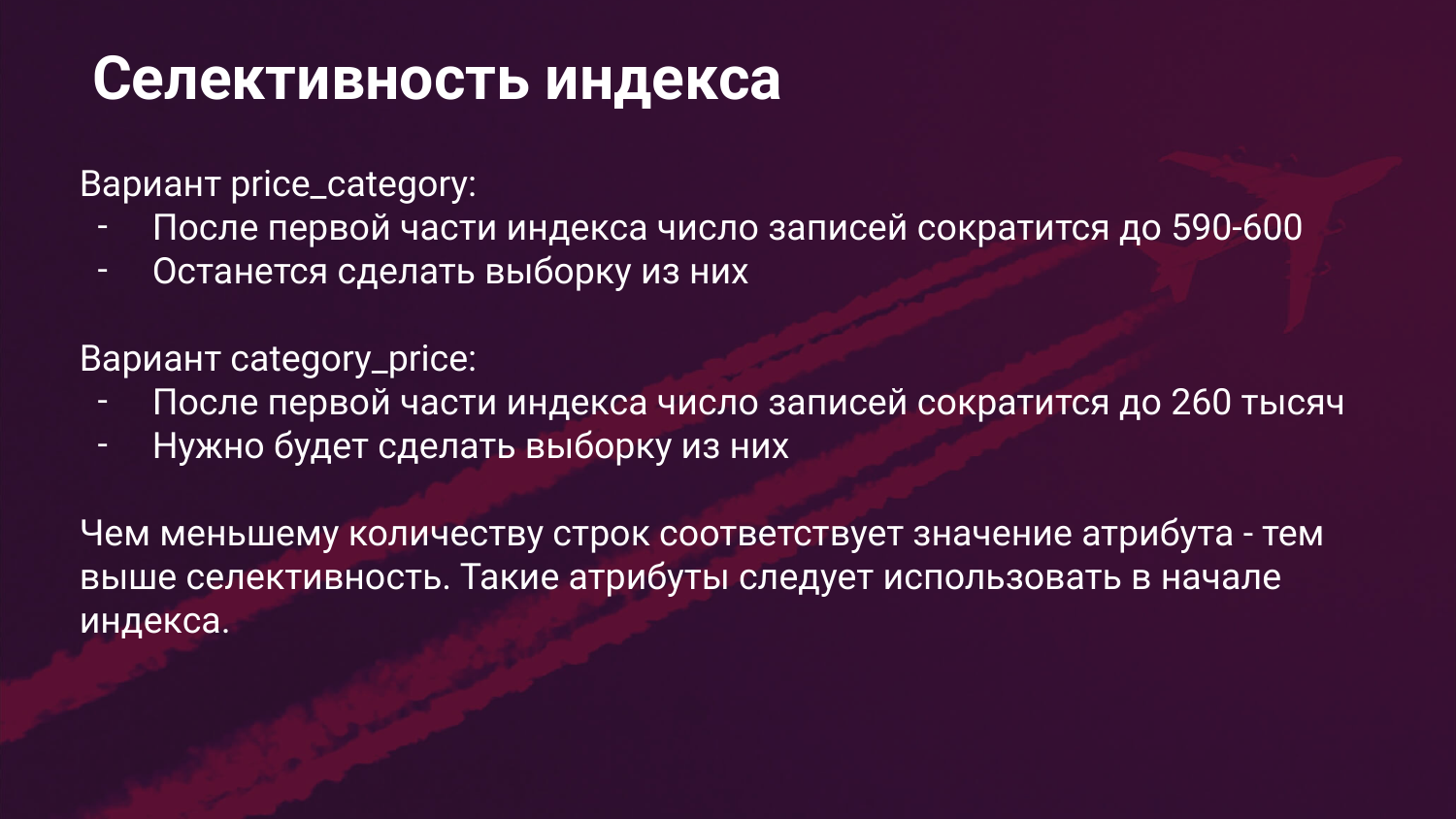

# Селективность индекса
Вариант price_category:
После первой части индекса число записей сократится до 590-600
Останется сделать выборку из них

Вариант category_price:
После первой части индекса число записей сократится до 260 тысяч
Нужно будет сделать выборку из них

Чем меньшему количеству строк соответствует значение атрибута - тем выше селективность. Такие атрибуты следует использовать в начале индекса.